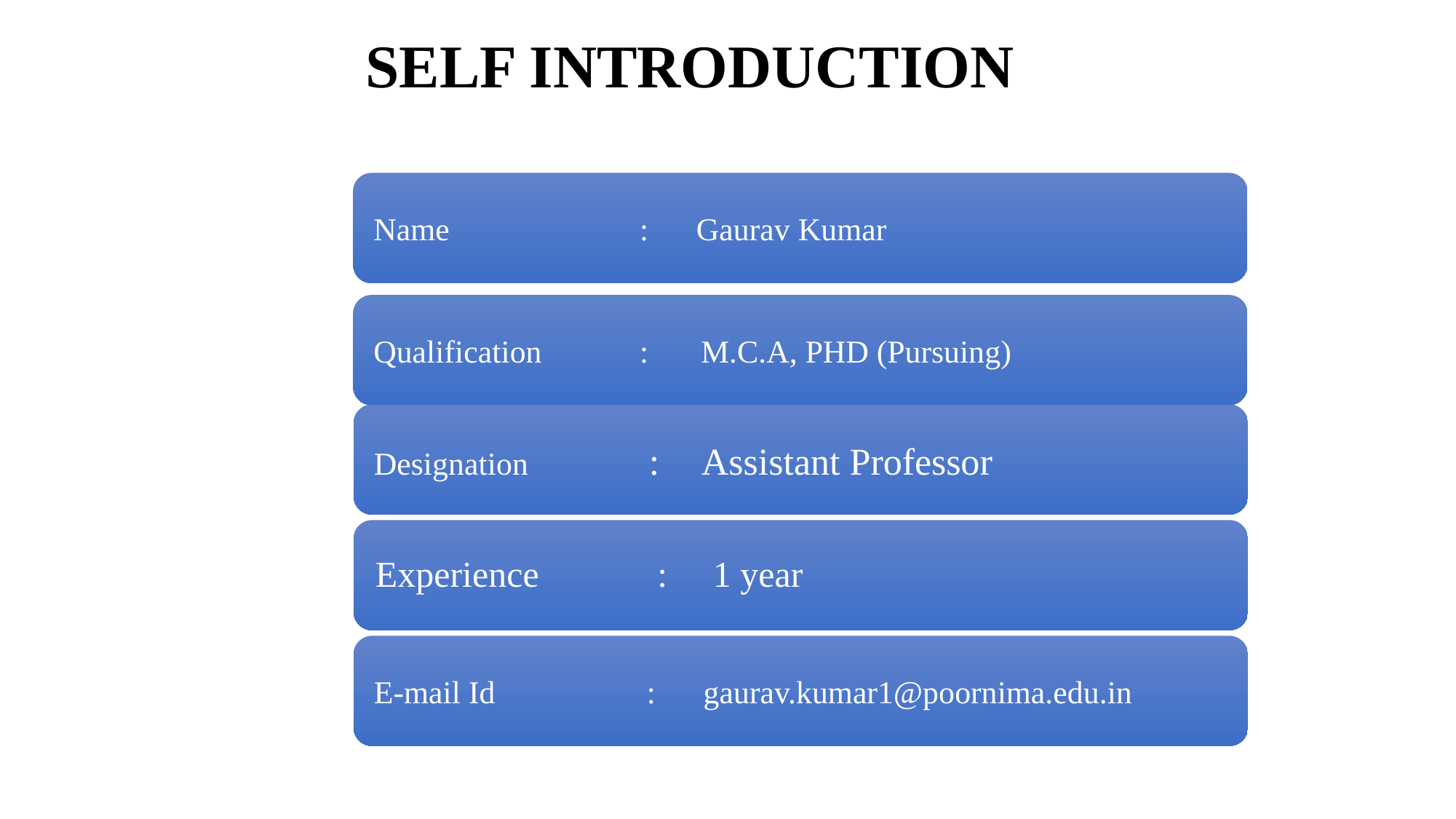

# SELF INTRODUCTION
Name		      :      Gaurav Kumar
Qualification	      : 	M.C.A, PHD (Pursuing)
Designation	      :	Assistant Professor
Experience             :     1 year
E-mail Id                   :      gaurav.kumar1@poornima.edu.in